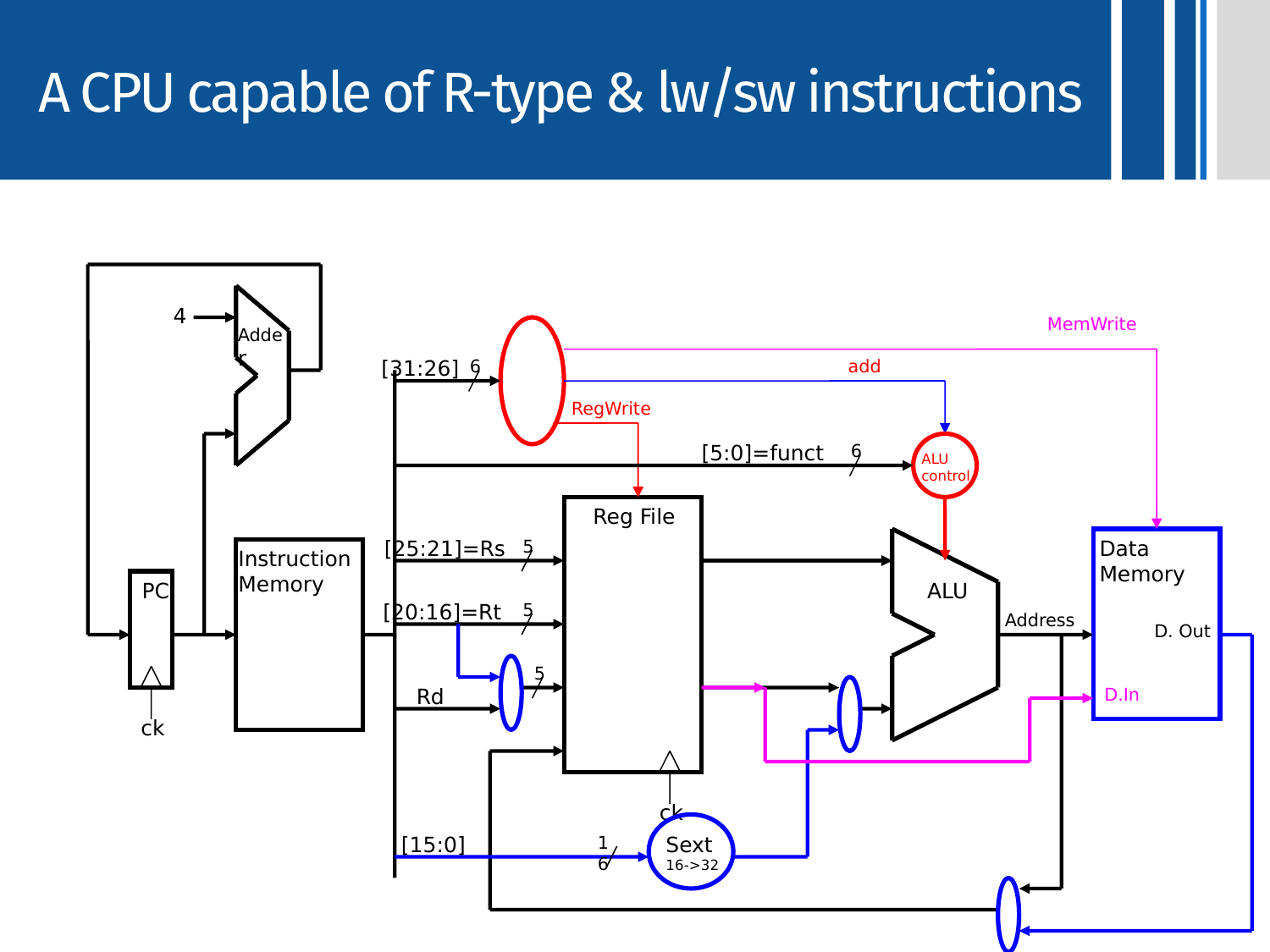

# A CPU capable of R-type & lw/sw instructions

4
MemWrite

Adder

[31:26]
6

add

RegWrite

[5:0]=funct
6

ALU
control

Reg File

[25:21]=Rs
5

Data
Memory

Instruction
Memory

PC
ALU
[20:16]=Rt
5

Address

D. Out

5

ck

Rd

D.In

ck

[15:0]
16
Sext
16->32